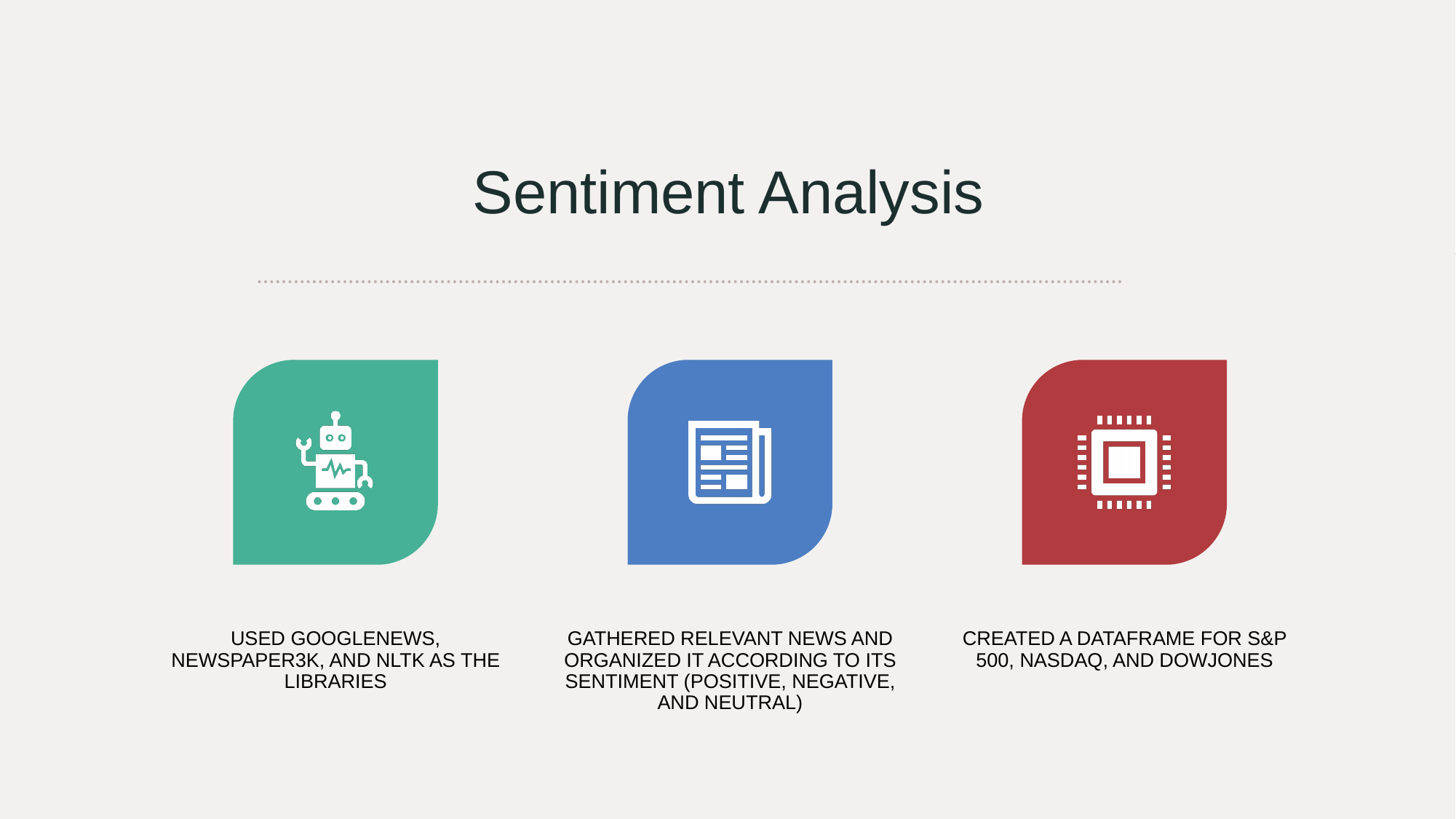

# Sentiment Analysis
Used GoogleNews, newspaper3k, and nltk as the libraries
Gathered relevant news and organized it according to its sentiment (positive, negative, and neutral)
Created a dataframe for S&P 500, NASDAQ, and DowJones